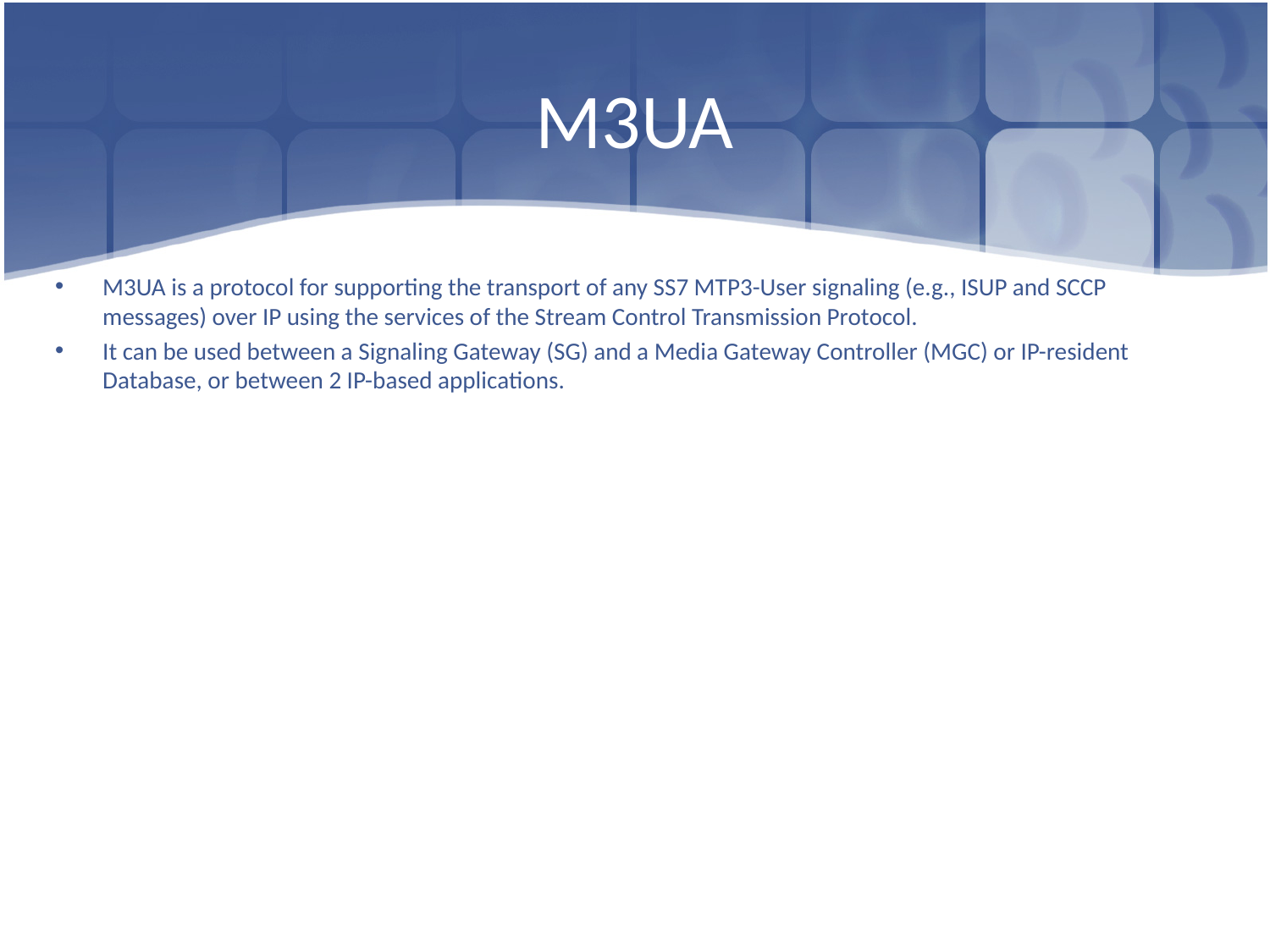

# M3UA
M3UA is a protocol for supporting the transport of any SS7 MTP3-User signaling (e.g., ISUP and SCCP messages) over IP using the services of the Stream Control Transmission Protocol.
It can be used between a Signaling Gateway (SG) and a Media Gateway Controller (MGC) or IP-resident Database, or between 2 IP-based applications.